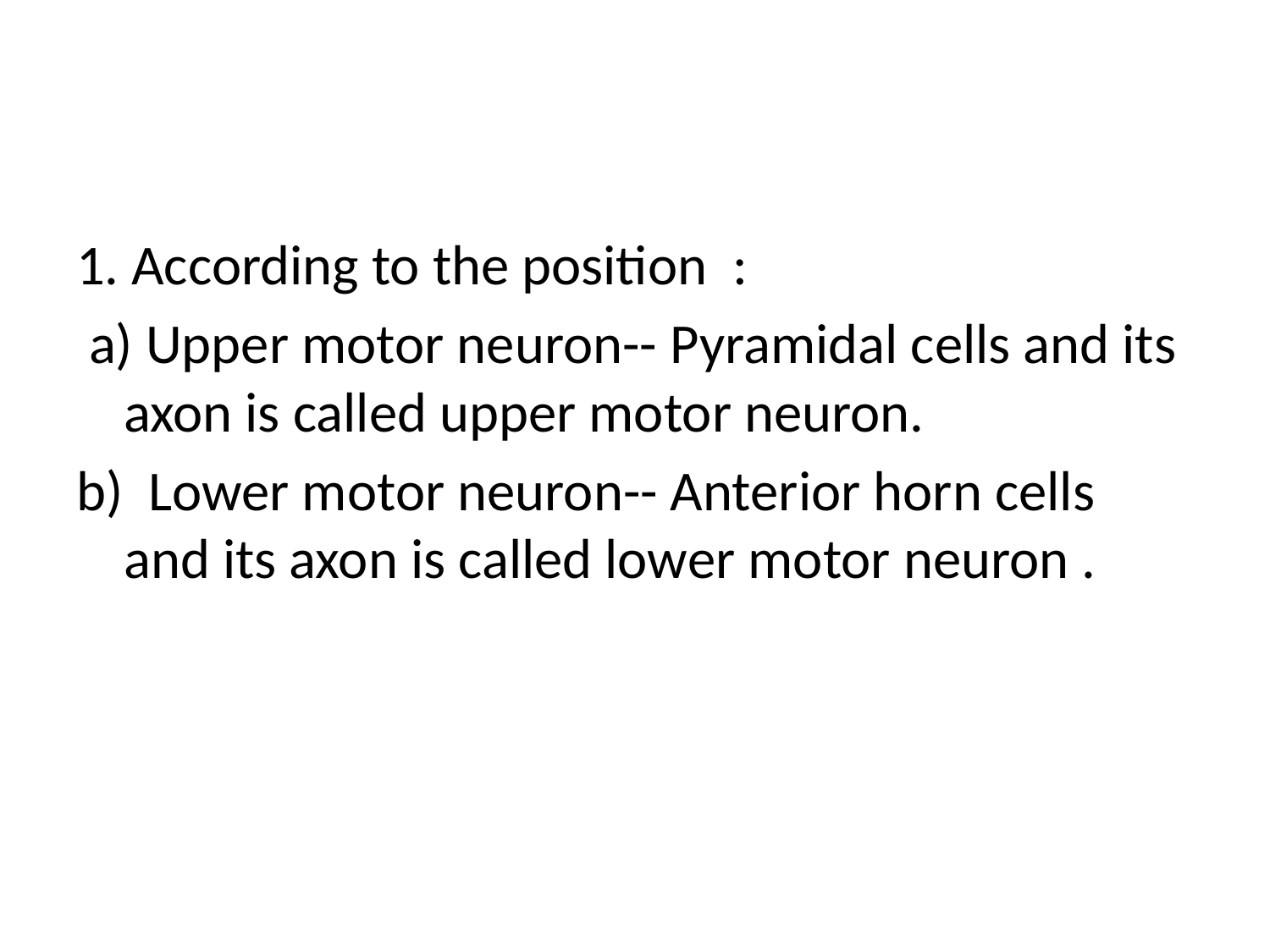

#
1. According to the position  :
 a) Upper motor neuron-- Pyramidal cells and its axon is called upper motor neuron.
b)  Lower motor neuron-- Anterior horn cells and its axon is called lower motor neuron .